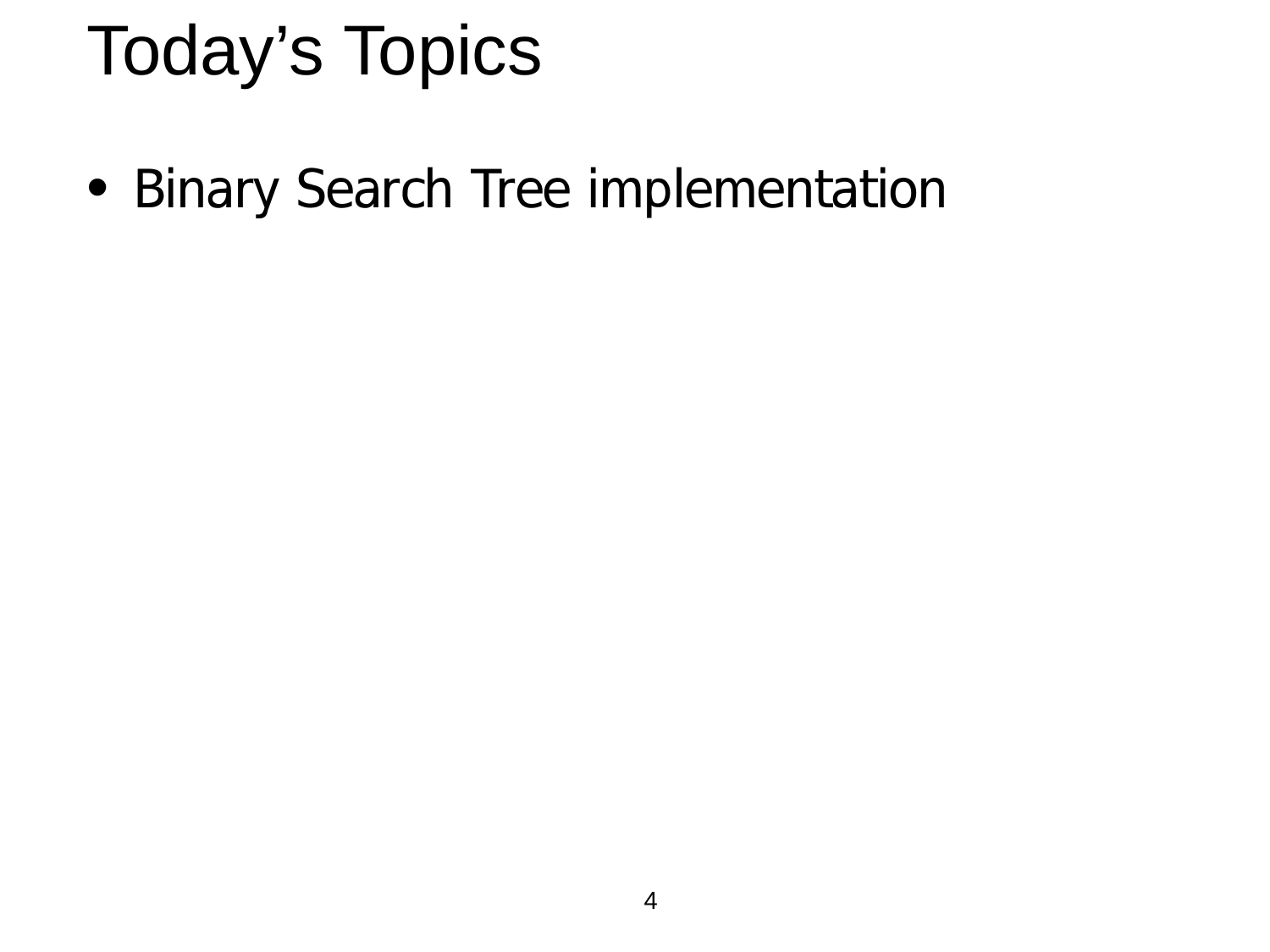

# Today’s Topics
Binary Search Tree implementation

4